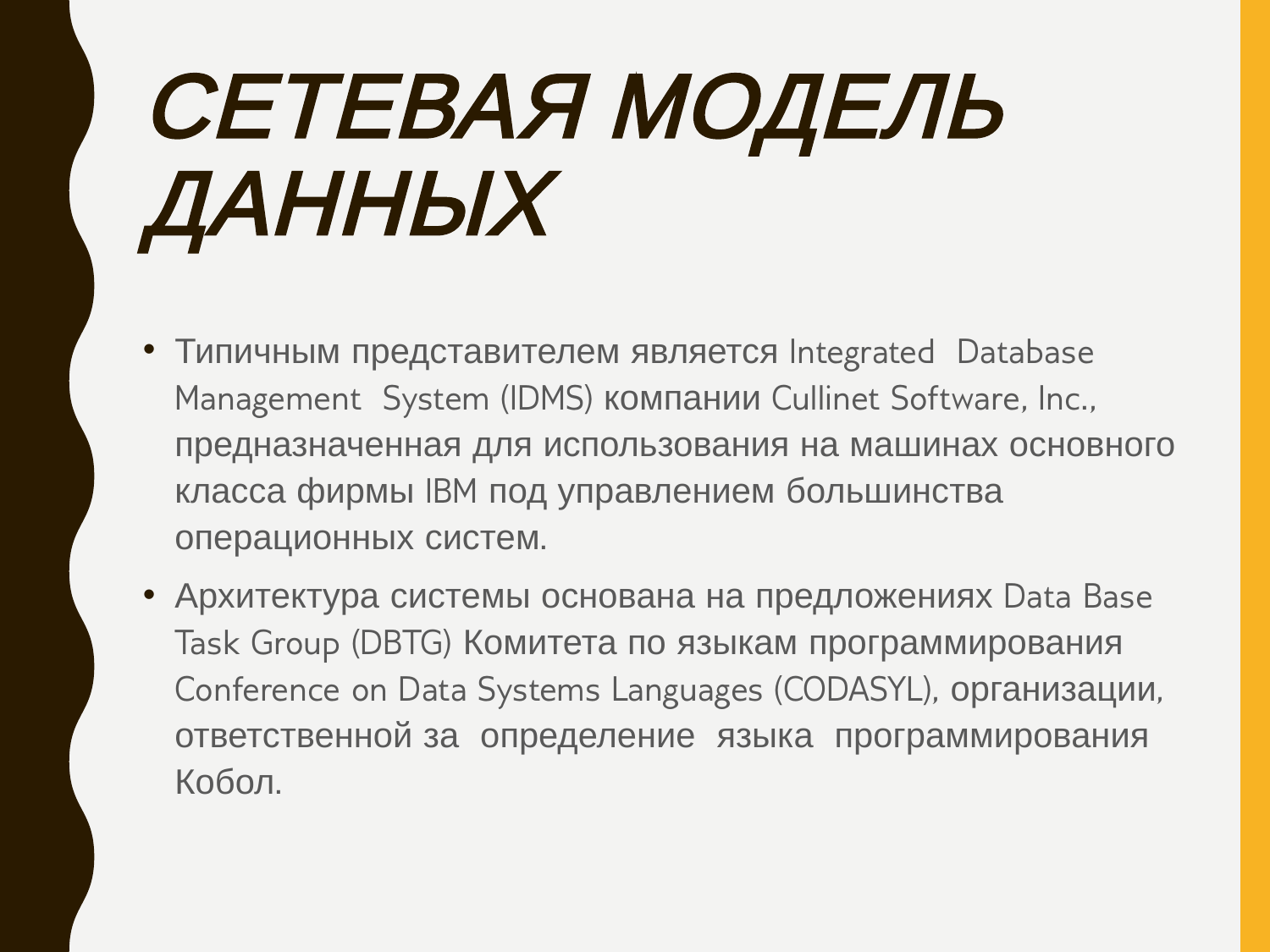

# Сетевая модель данных
Типичным представителем является Integrated  Database  Management  System (IDMS) компании Cullinet Software, Inc., предназначенная для использования на машинах основного класса фирмы IBM под управлением большинства операционных систем.
Архитектура системы основана на предложениях Data Base Task Group (DBTG) Комитета по языкам программирования Conference on Data Systems Languages (CODASYL), организации, ответственной за  определение  языка  программирования Кобол.